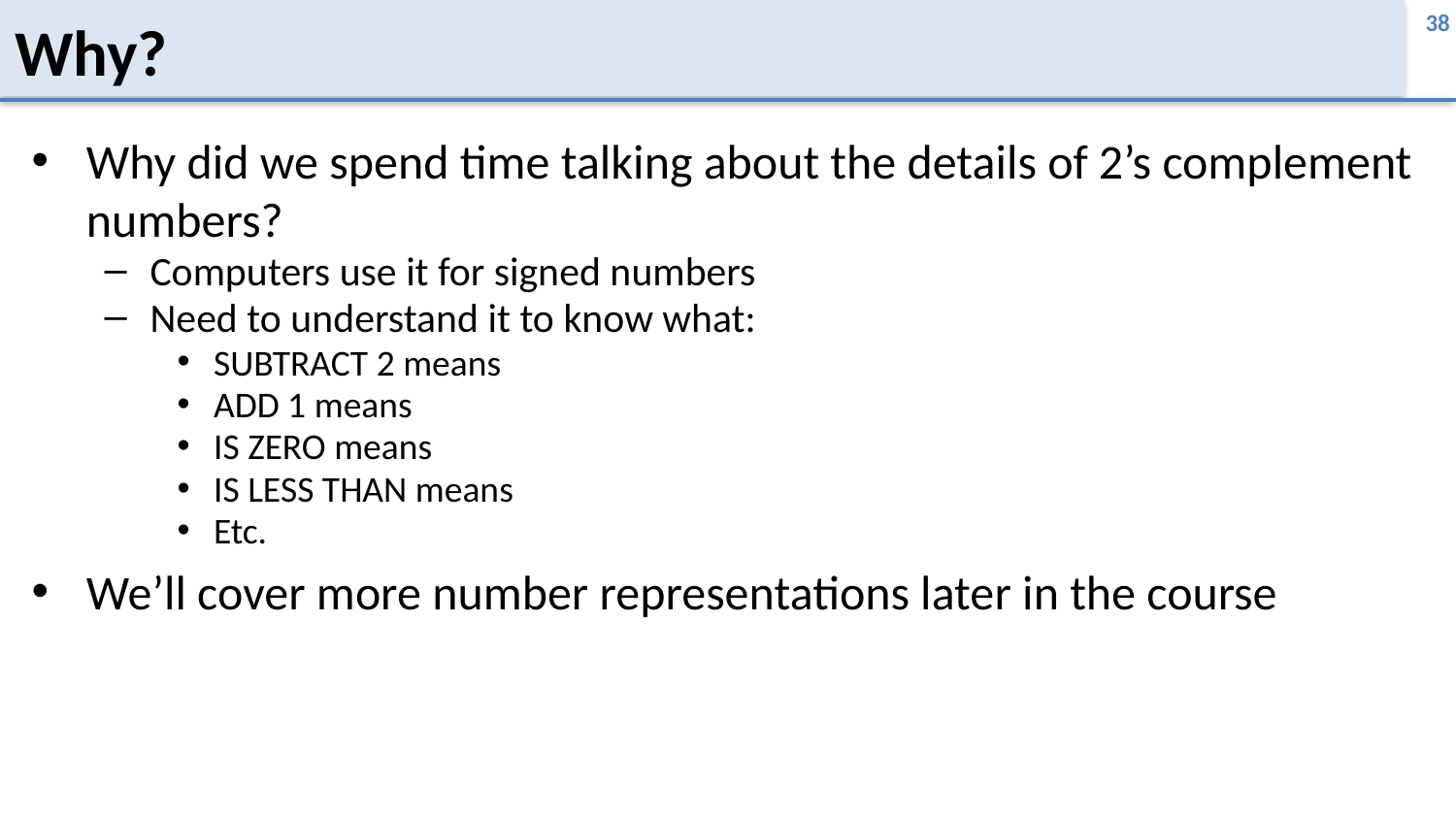

# Why?
Why did we spend time talking about the details of 2’s complement numbers?
Computers use it for signed numbers
Need to understand it to know what:
SUBTRACT 2 means
ADD 1 means
IS ZERO means
IS LESS THAN means
Etc.
We’ll cover more number representations later in the course